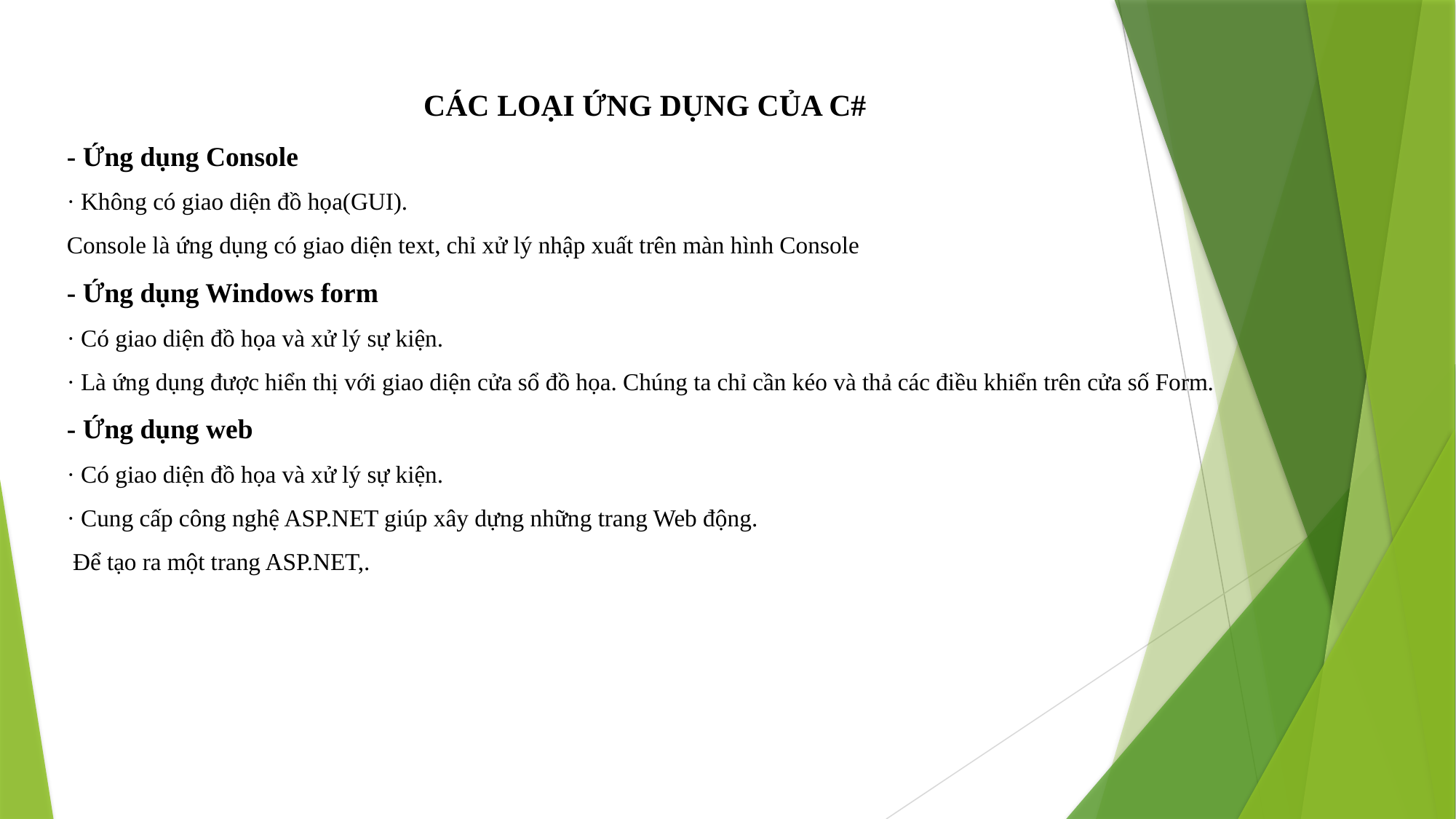

CÁC LOẠI ỨNG DỤNG CỦA C#
- Ứng dụng Console
· Không có giao diện đồ họa(GUI).
Console là ứng dụng có giao diện text, chỉ xử lý nhập xuất trên màn hình Console
- Ứng dụng Windows form
· Có giao diện đồ họa và xử lý sự kiện.
· Là ứng dụng được hiển thị với giao diện cửa sổ đồ họa. Chúng ta chỉ cần kéo và thả các điều khiển trên cửa số Form.
- Ứng dụng web
· Có giao diện đồ họa và xử lý sự kiện.
· Cung cấp công nghệ ASP.NET giúp xây dựng những trang Web động.
 Để tạo ra một trang ASP.NET,.